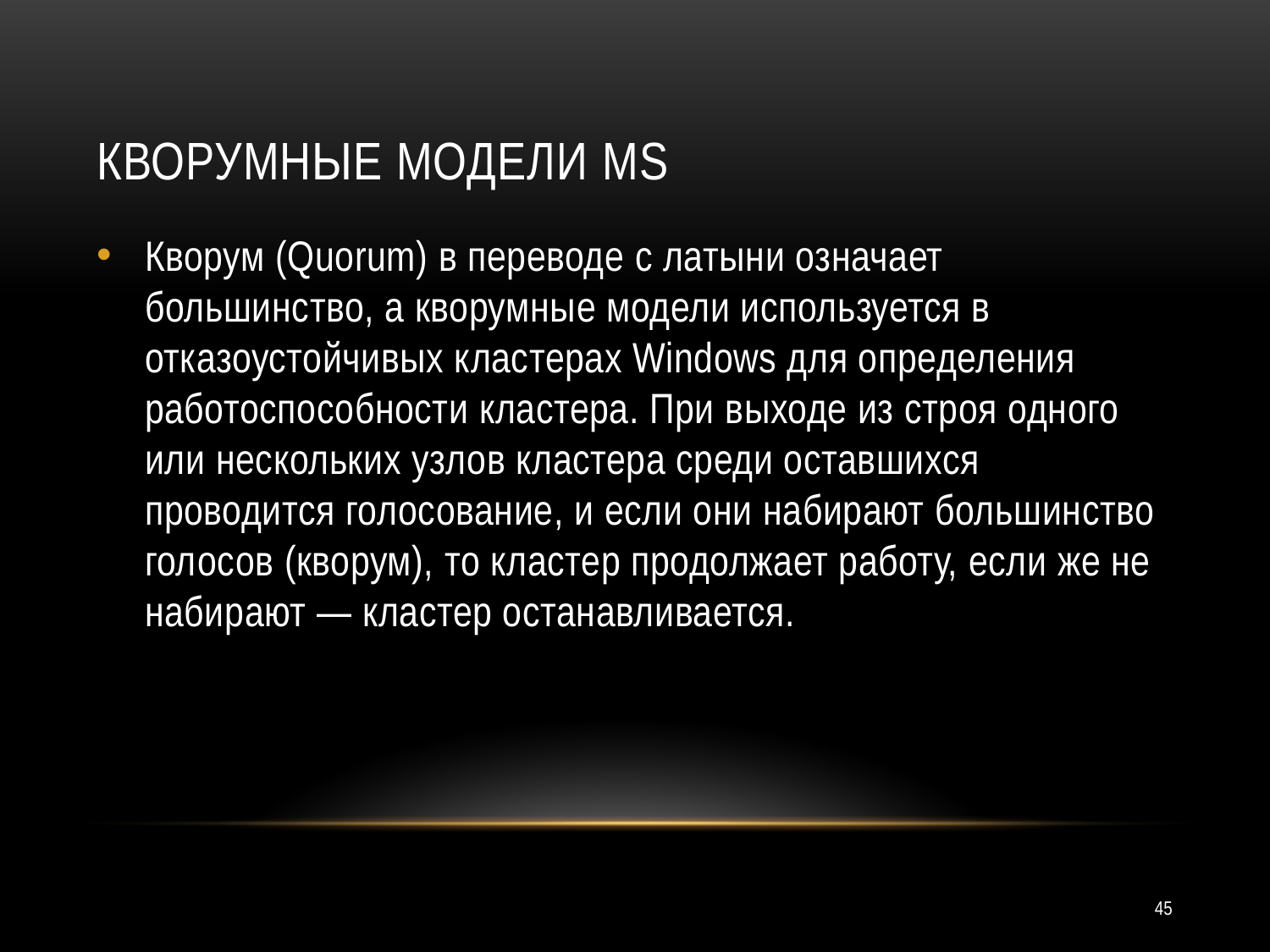

# кворумные модели MS
Кворум (Quorum) в переводе с латыни означает большинство, а кворумные модели используется в отказоустойчивых кластерах Windows для определения работоспособности кластера. При выходе из строя одного или нескольких узлов кластера среди оставшихся проводится голосование, и если они набирают большинство голосов (кворум), то кластер продолжает работу, если же не набирают — кластер останавливается.

45